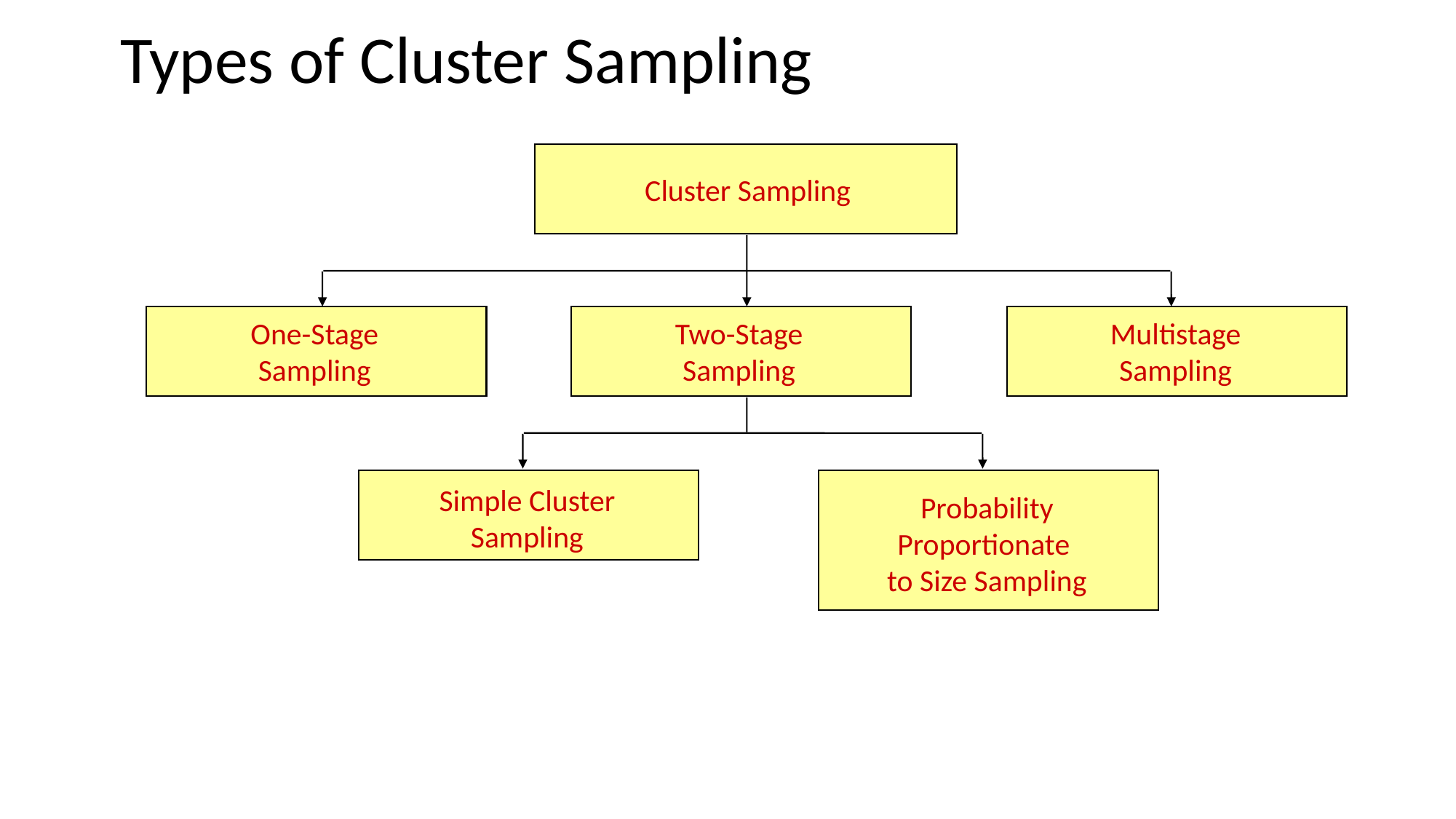

# Types of Cluster Sampling

Cluster Sampling

One-Stage
Sampling
Two-Stage
Sampling
Multistage
Sampling

Simple Cluster
Sampling
Probability
Proportionate
to Size Sampling